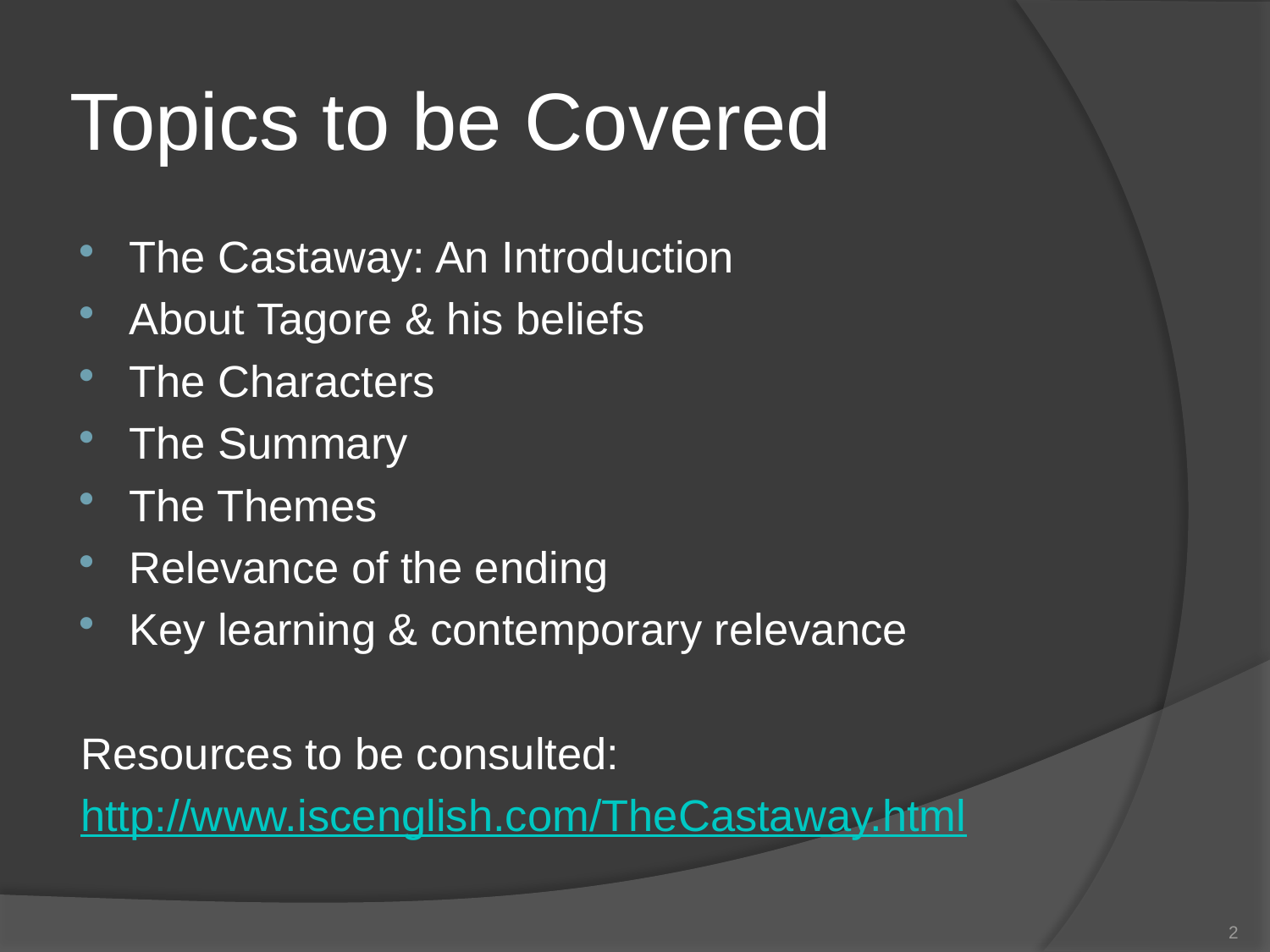

# Topics to be Covered
The Castaway: An Introduction
About Tagore & his beliefs
The Characters
The Summary
The Themes
Relevance of the ending
Key learning & contemporary relevance

Resources to be consulted:
http://www.iscenglish.com/TheCastaway.html

2